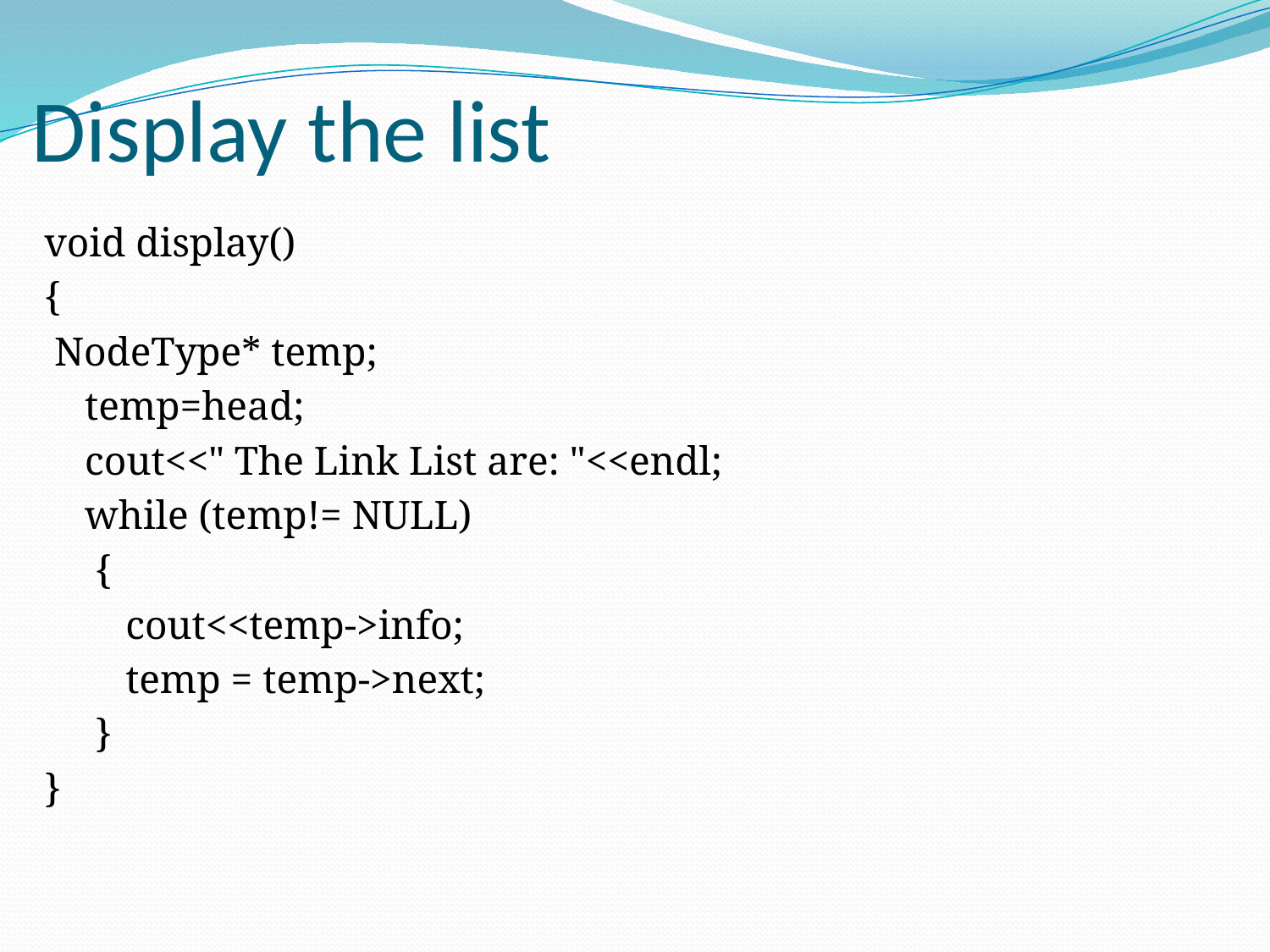

# Display the list
void display()
{
 NodeType* temp;
    temp=head;
    cout<<" The Link List are: "<<endl;
    while (temp!= NULL)
     {
        cout<<temp->info;
        temp = temp->next;
     }
}